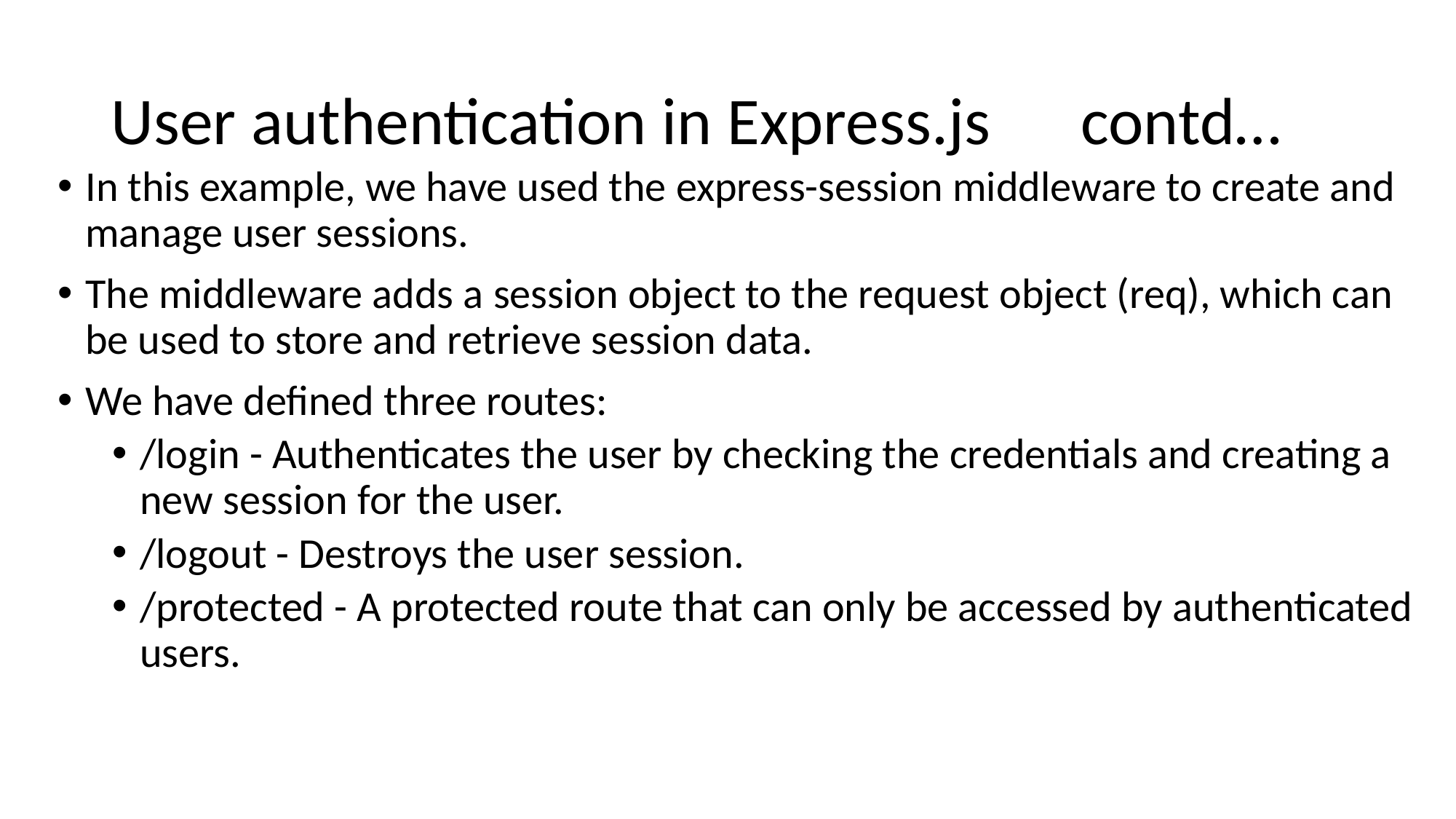

# User authentication in Express.js      contd…
In this example, we have used the express-session middleware to create and manage user sessions.
The middleware adds a session object to the request object (req), which can be used to store and retrieve session data.
We have defined three routes:
/login - Authenticates the user by checking the credentials and creating a new session for the user.
/logout - Destroys the user session.
/protected - A protected route that can only be accessed by authenticated users.